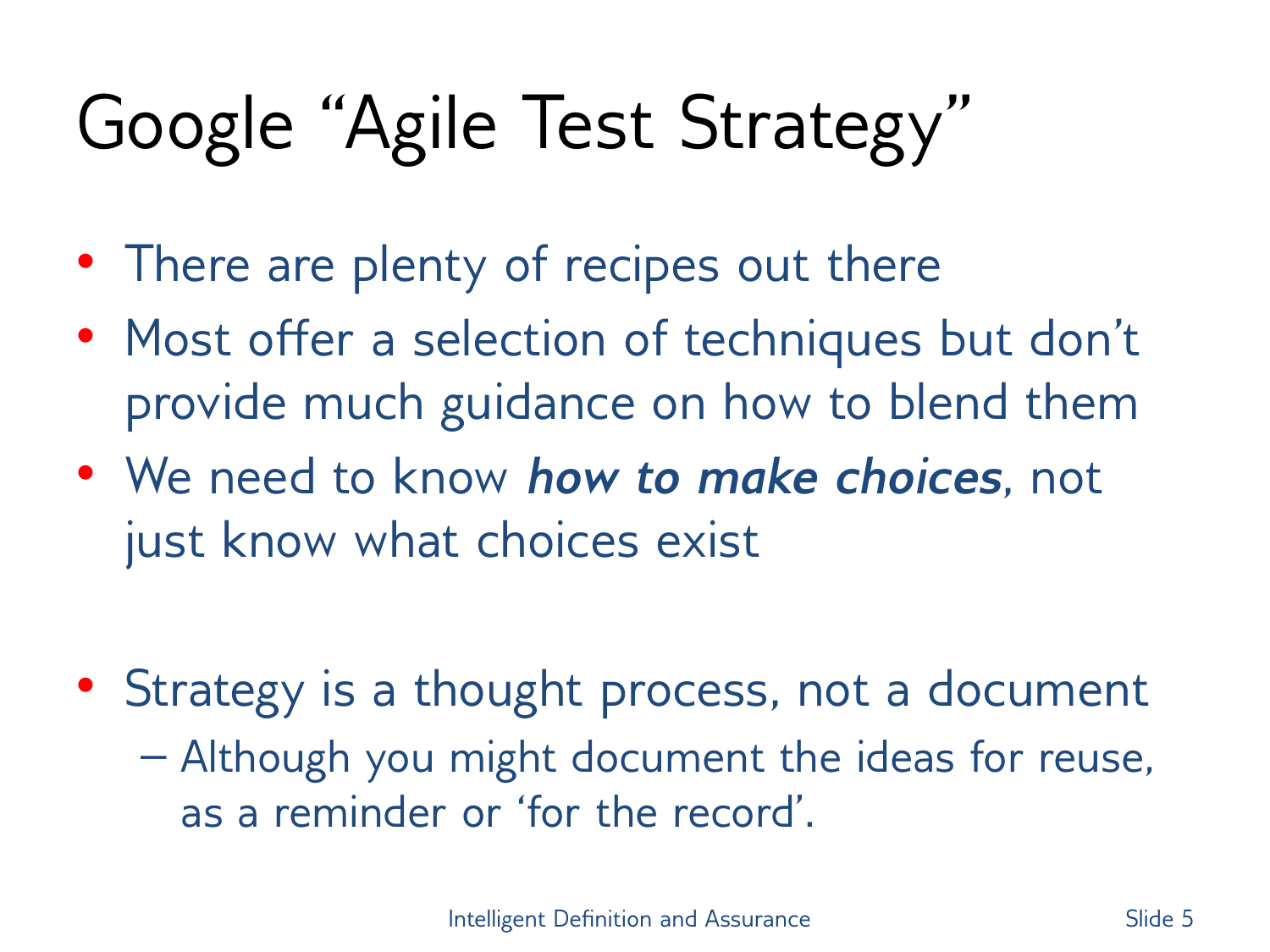

# Google “Agile Test Strategy”
There are plenty of recipes out there
Most offer a selection of techniques but don’t provide much guidance on how to blend them
We need to know how to make choices, not just know what choices exist

Strategy is a thought process, not a document
Although you might document the ideas for reuse, as a reminder or ‘for the record’.
Intelligent Definition and Assurance
Slide 5